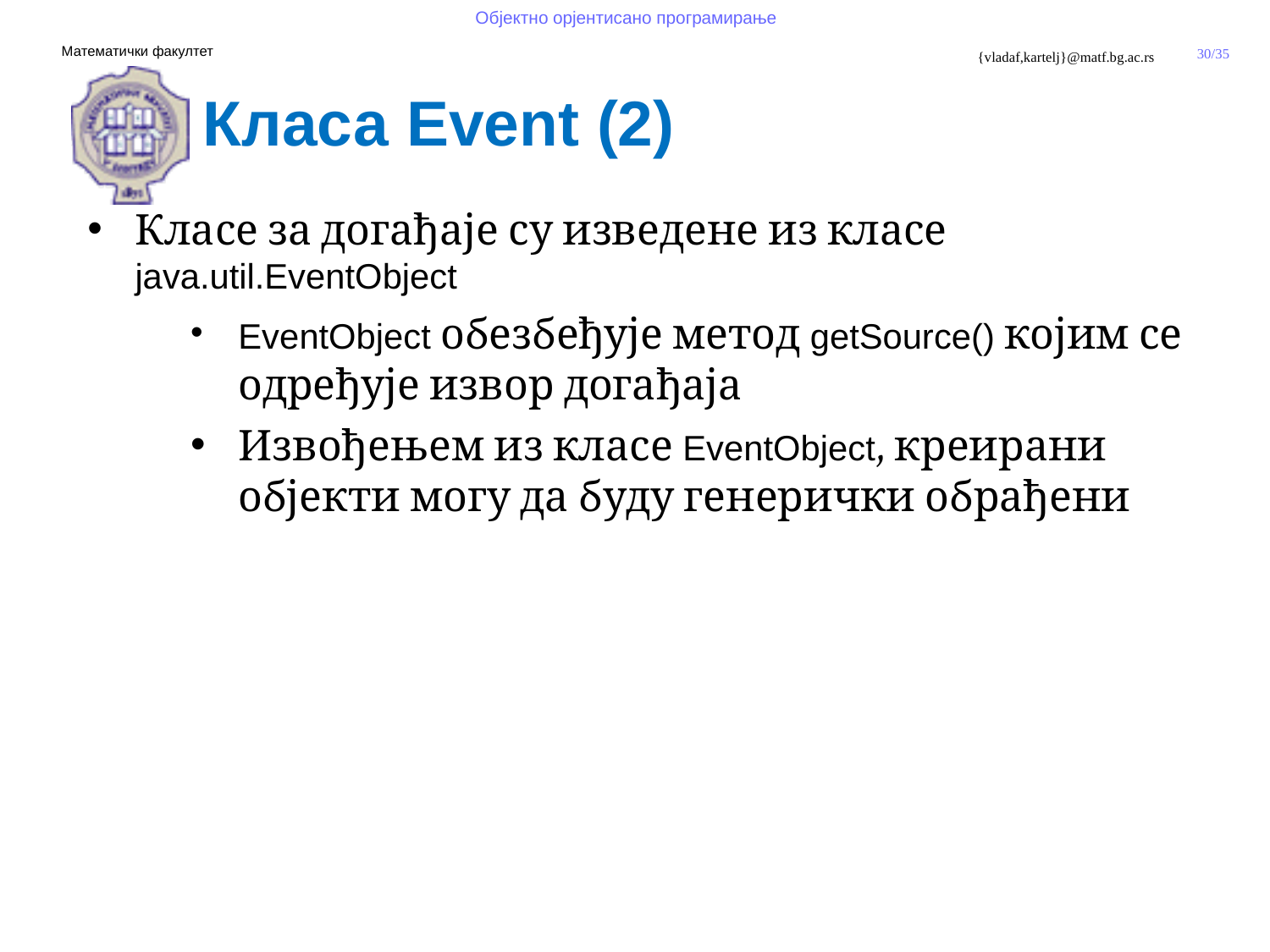

Класа Event (2)
Класе за догађаје су изведене из класе java.util.EventObject
EventObject обезбеђује метод getSource() којим се одређује извор догађаја
Извођењем из класе EventObject, креирани објекти могу да буду генерички обрађени